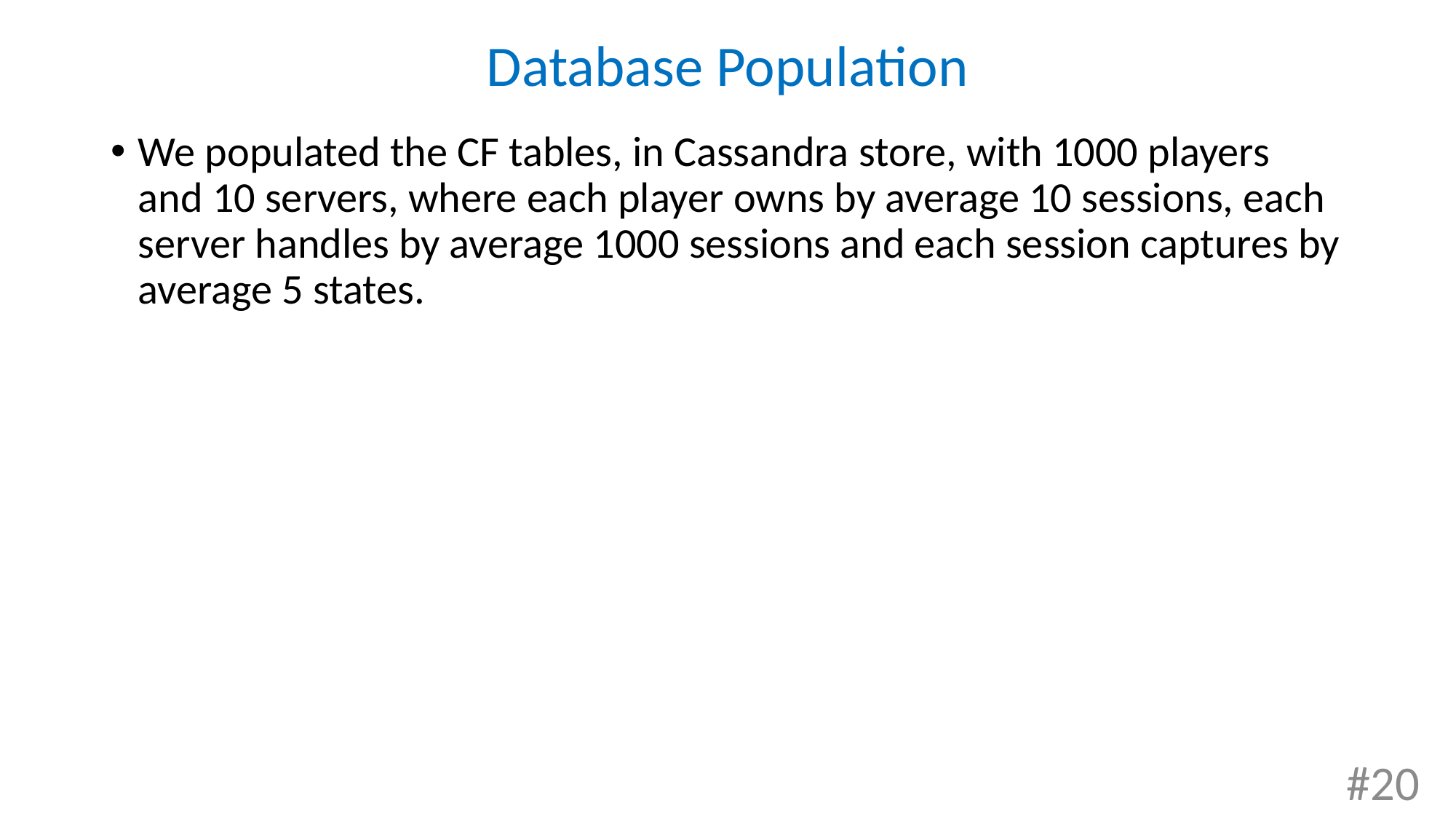

Database Population
We populated the CF tables, in Cassandra store, with 1000 players and 10 servers, where each player owns by average 10 sessions, each server handles by average 1000 sessions and each session captures by average 5 states.
#20